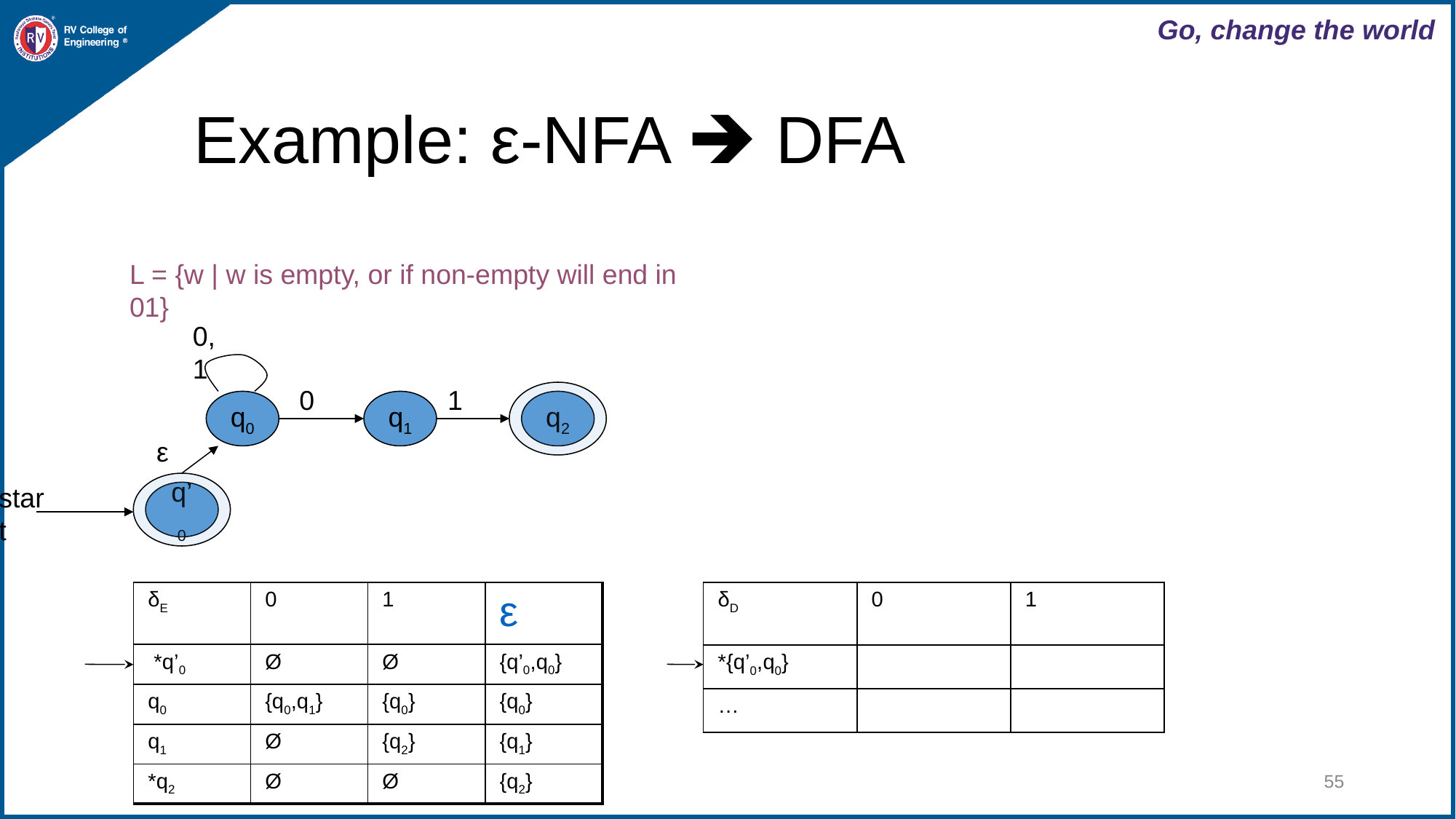

# Example: ε-NFA 🡺 DFA
L = {w | w is empty, or if non-empty will end in 01}
0,1

0
1

q0
q1
q2
ε

q’0
start
| δE | 0 | 1 | ε |
| --- | --- | --- | --- |
| \*q’0 | Ø | Ø | {q’0,q0} |
| q0 | {q0,q1} | {q0} | {q0} |
| q1 | Ø | {q2} | {q1} |
| \*q2 | Ø | Ø | {q2} |
| δD | 0 | 1 |
| --- | --- | --- |
| \*{q’0,q0} |  |  |
| … |  |  |
55